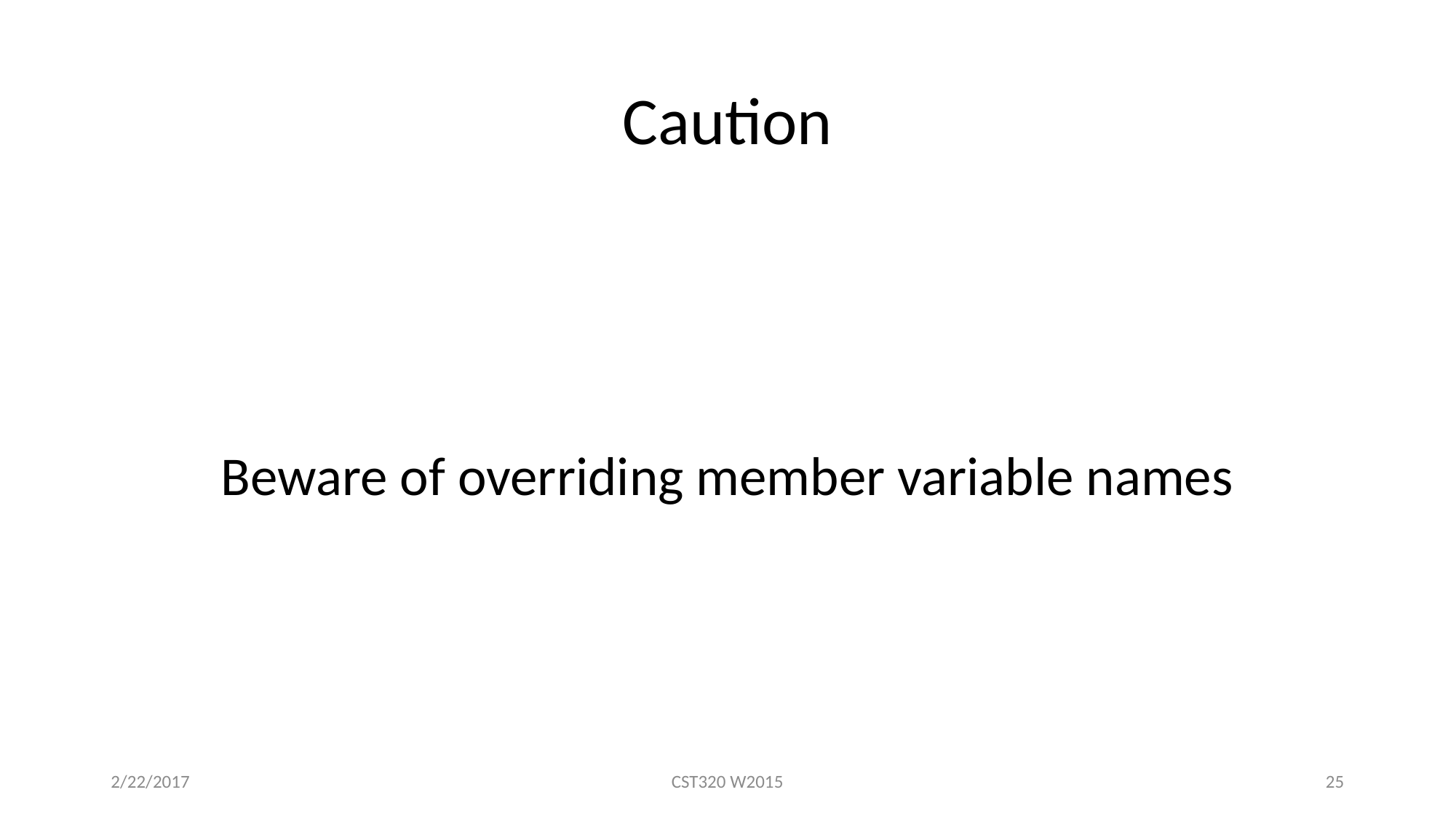

# Caution
Beware of overriding member variable names
2/22/2017
CST320 W2015
25